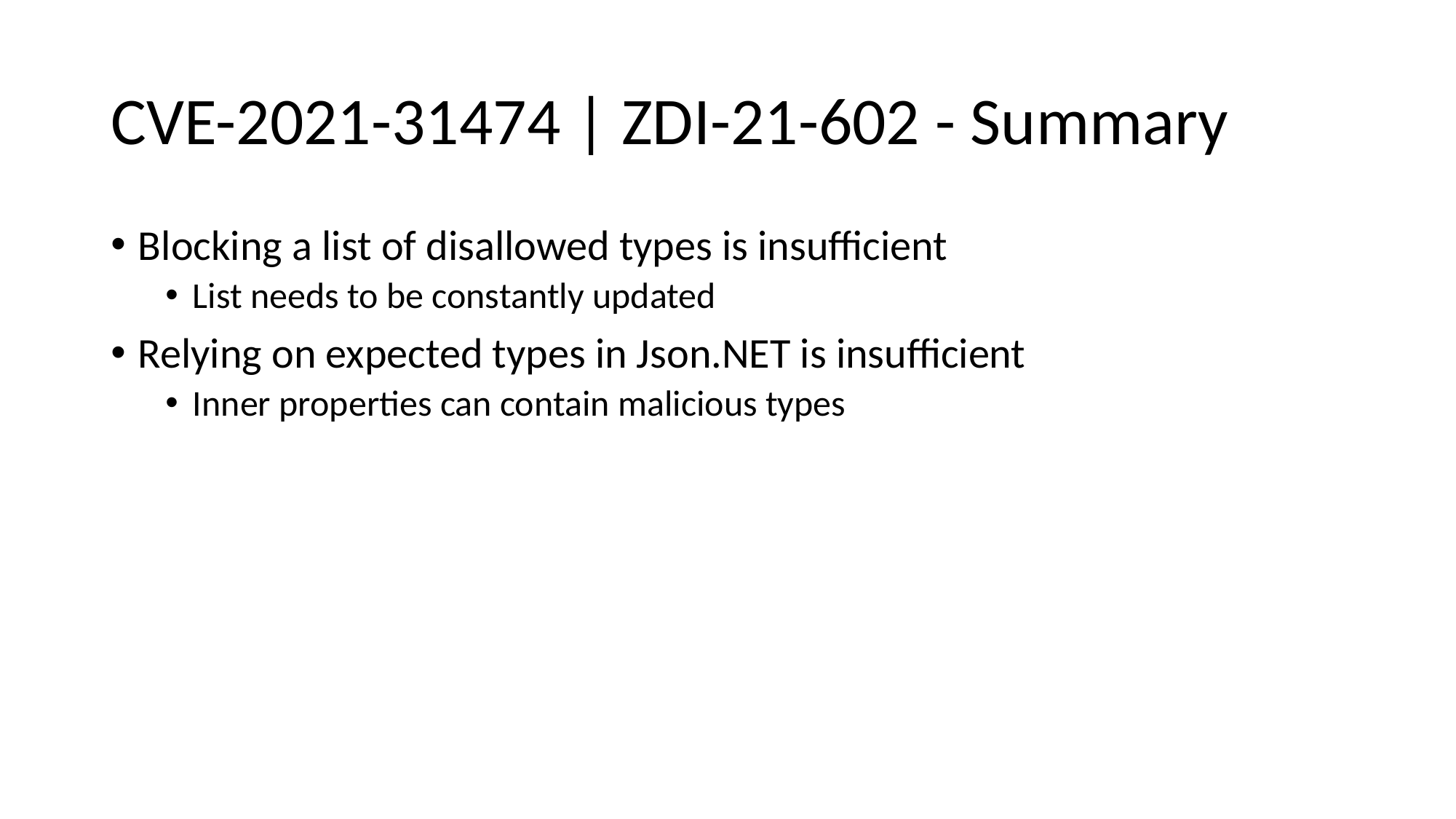

# CVE-2021-31474 | ZDI-21-602 - Summary
Blocking a list of disallowed types is insufficient
List needs to be constantly updated
Relying on expected types in Json.NET is insufficient
Inner properties can contain malicious types